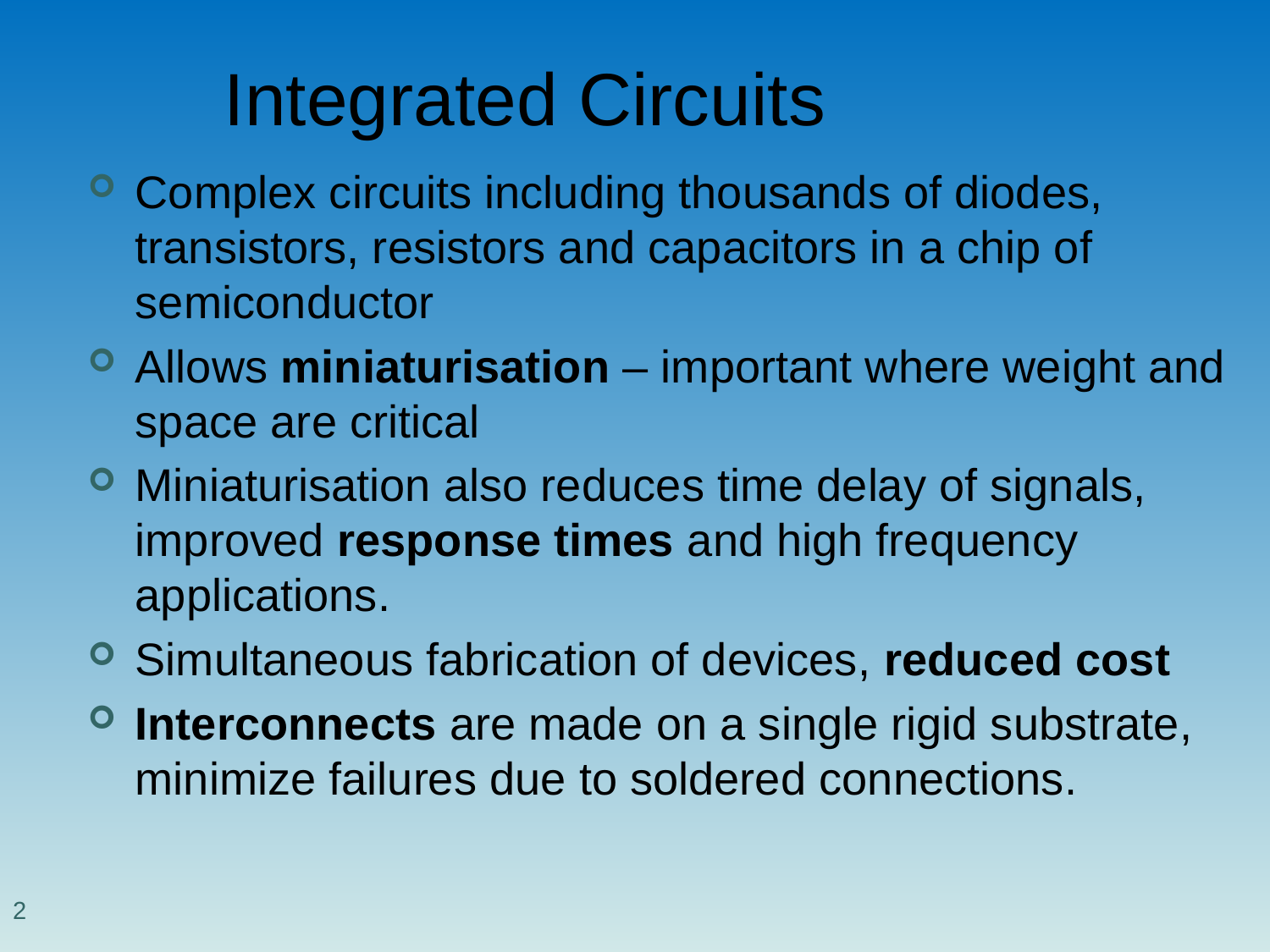

# Integrated Circuits
Complex circuits including thousands of diodes, transistors, resistors and capacitors in a chip of semiconductor
Allows miniaturisation – important where weight and space are critical
Miniaturisation also reduces time delay of signals, improved response times and high frequency applications.
Simultaneous fabrication of devices, reduced cost
Interconnects are made on a single rigid substrate, minimize failures due to soldered connections.

2